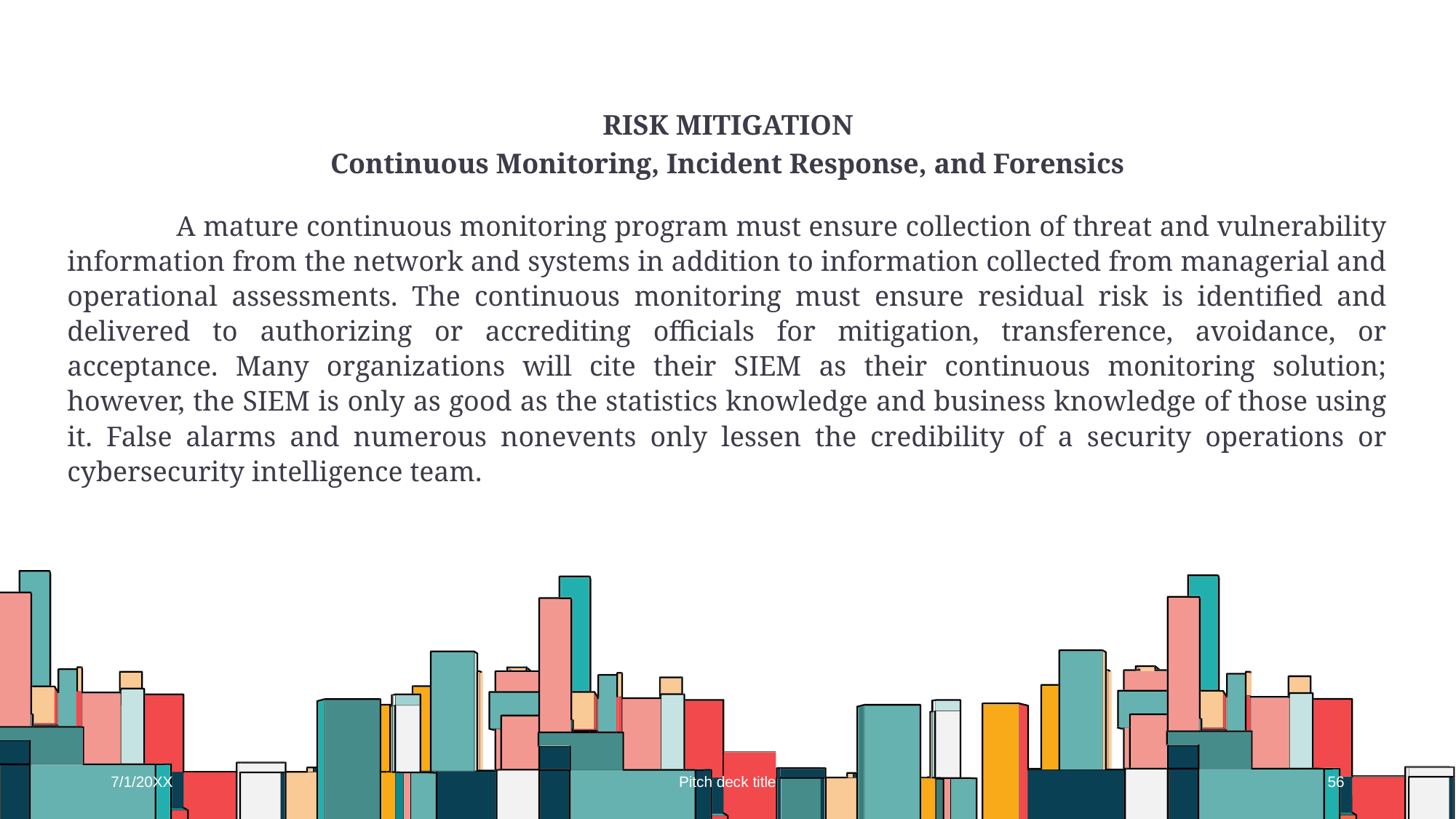

# Risk Mitigation
Continuous Monitoring, Incident Response, and Forensics
	A mature continuous monitoring program must ensure collection of threat and vulnerability information from the network and systems in addition to information collected from managerial and operational assessments. The continuous monitoring must ensure residual risk is identified and delivered to authorizing or accrediting officials for mitigation, transference, avoidance, or acceptance. Many organizations will cite their SIEM as their continuous monitoring solution; however, the SIEM is only as good as the statistics knowledge and business knowledge of those using it. False alarms and numerous nonevents only lessen the credibility of a security operations or cybersecurity intelligence team.
7/1/20XX
Pitch deck title
56